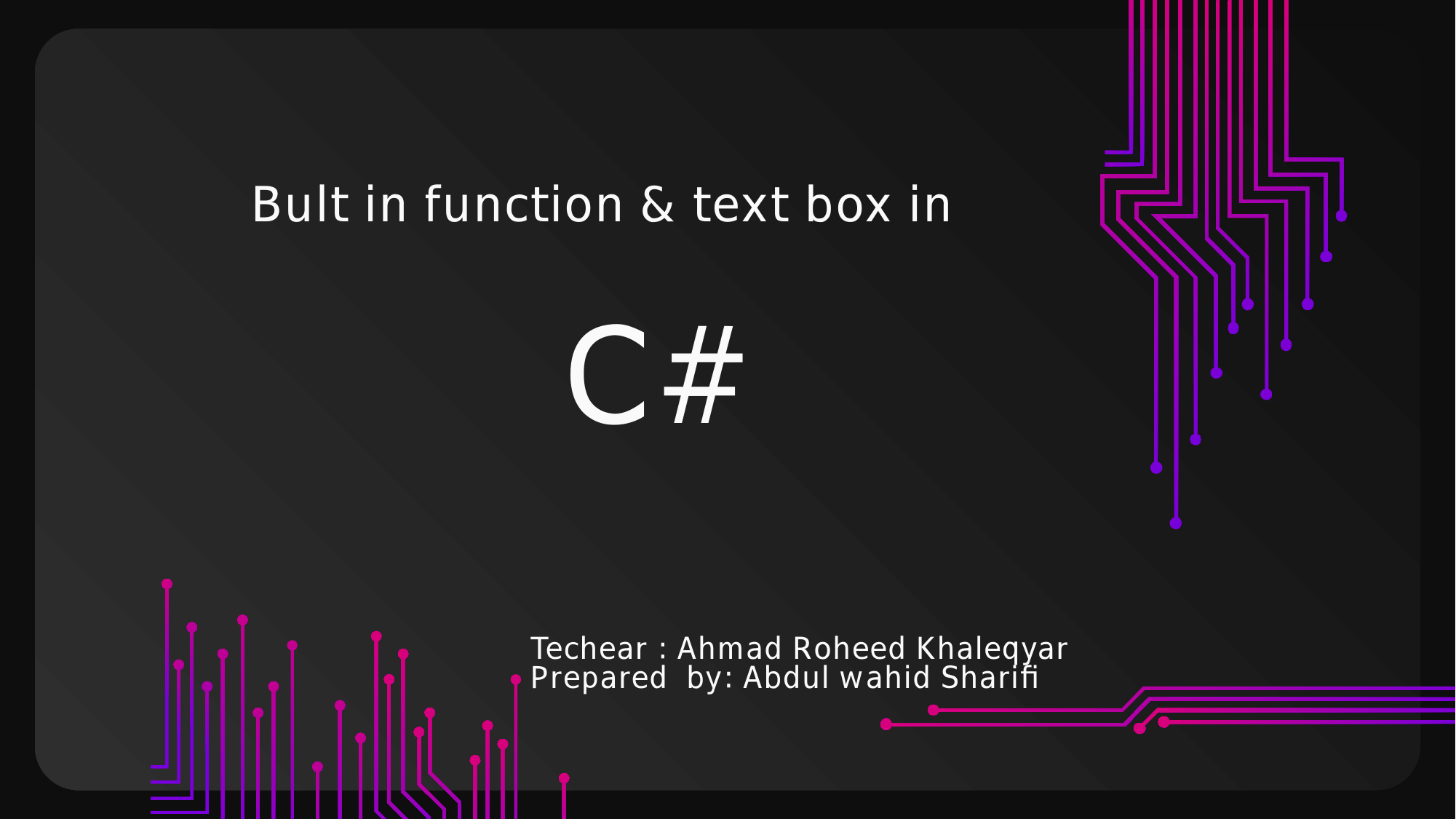

Bult in function & text box in

C#
| Techear : Ahmad Roheed Khaleqyar Prepared by: Abdul wahid Sharifi |
| --- |